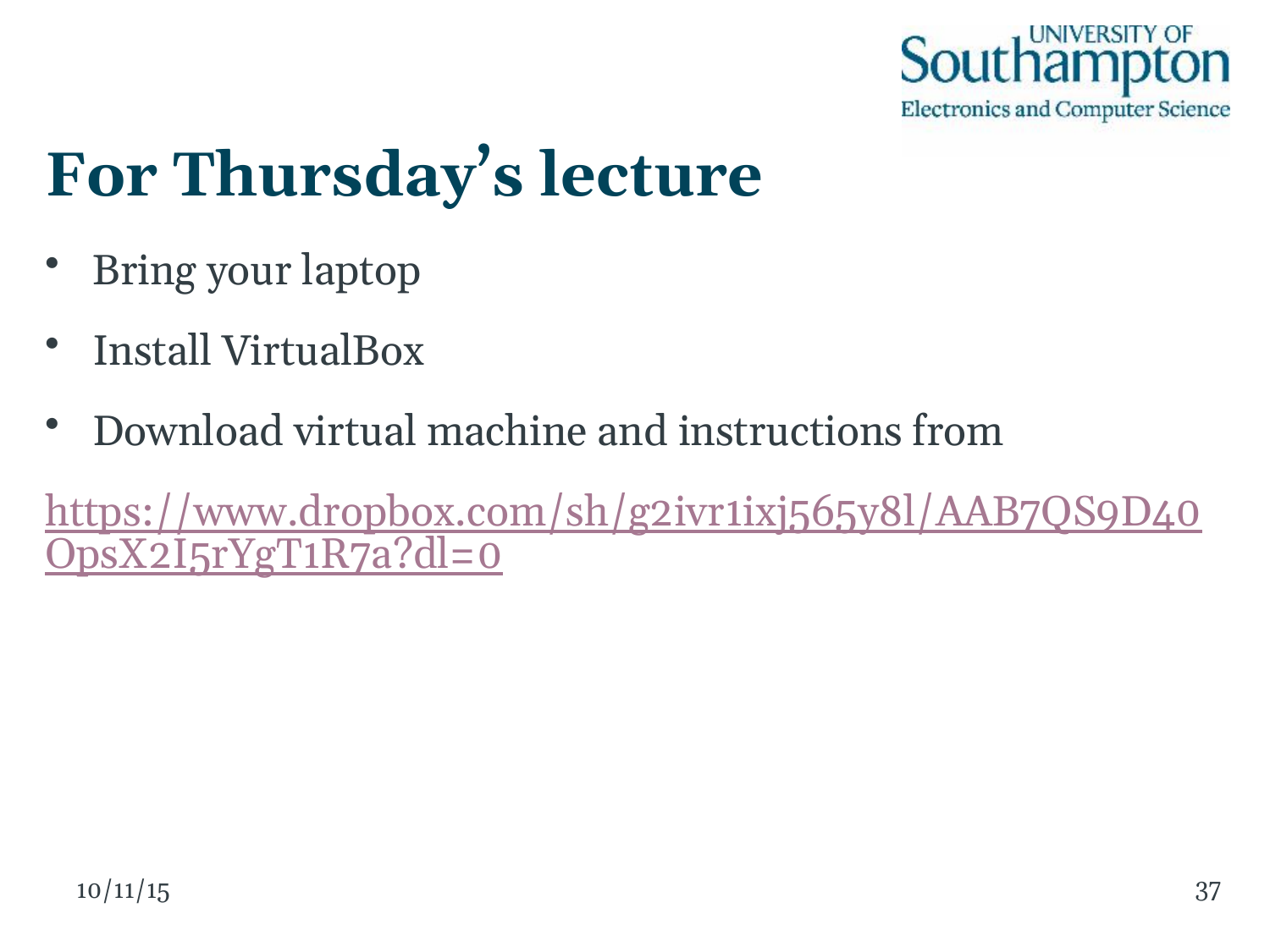

# For Thursday’s lecture
Bring your laptop
Install VirtualBox
Download virtual machine and instructions from
https://www.dropbox.com/sh/g2ivr1ixj565y8l/AAB7QS9D40OpsX2I5rYgT1R7a?dl=0
37
10/11/15